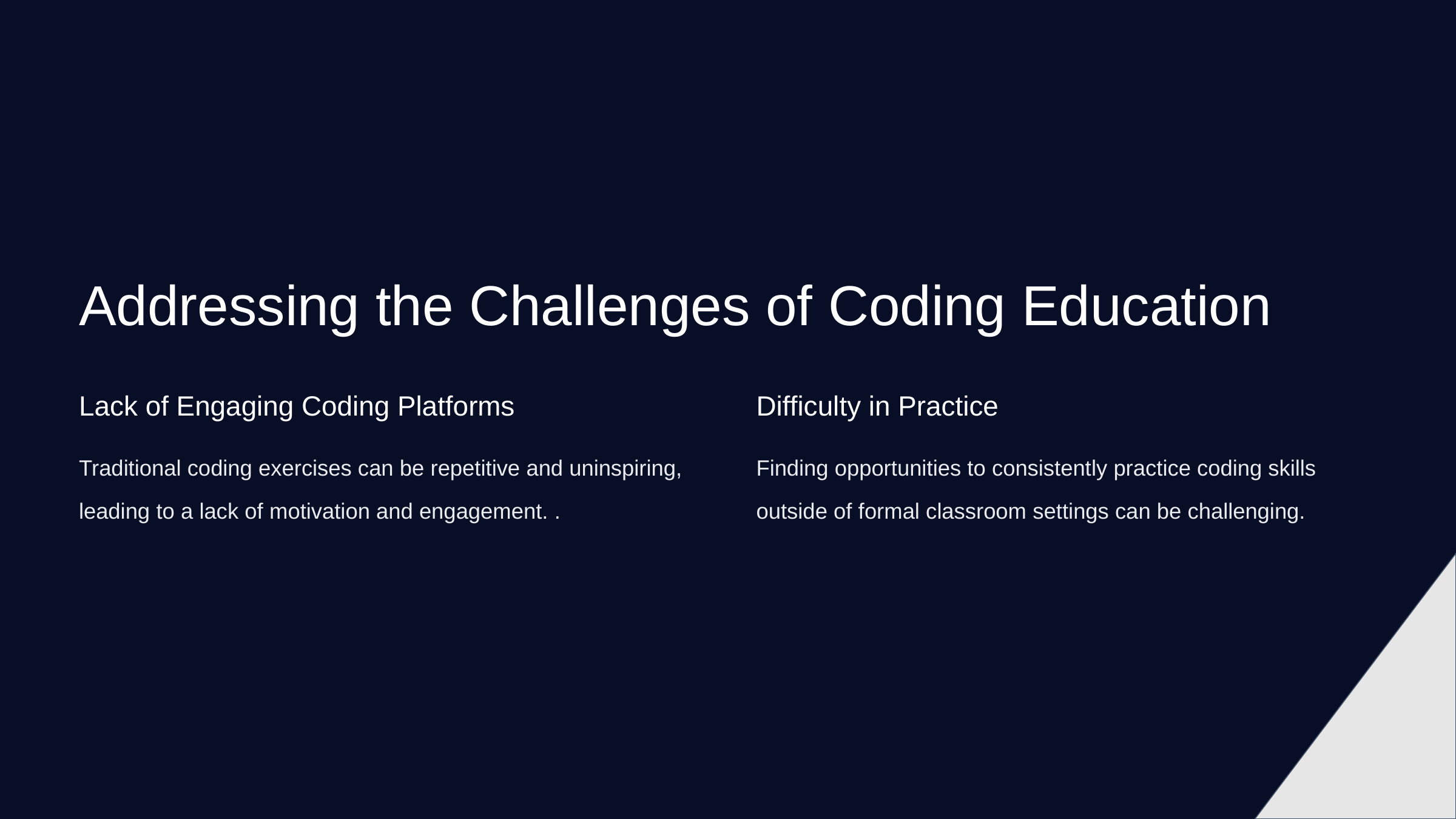

Addressing the Challenges of Coding Education
Lack of Engaging Coding Platforms
Difficulty in Practice

Finding opportunities to consistently practice coding skills outside of formal classroom settings can be challenging.
Traditional coding exercises can be repetitive and uninspiring, leading to a lack of motivation and engagement. .